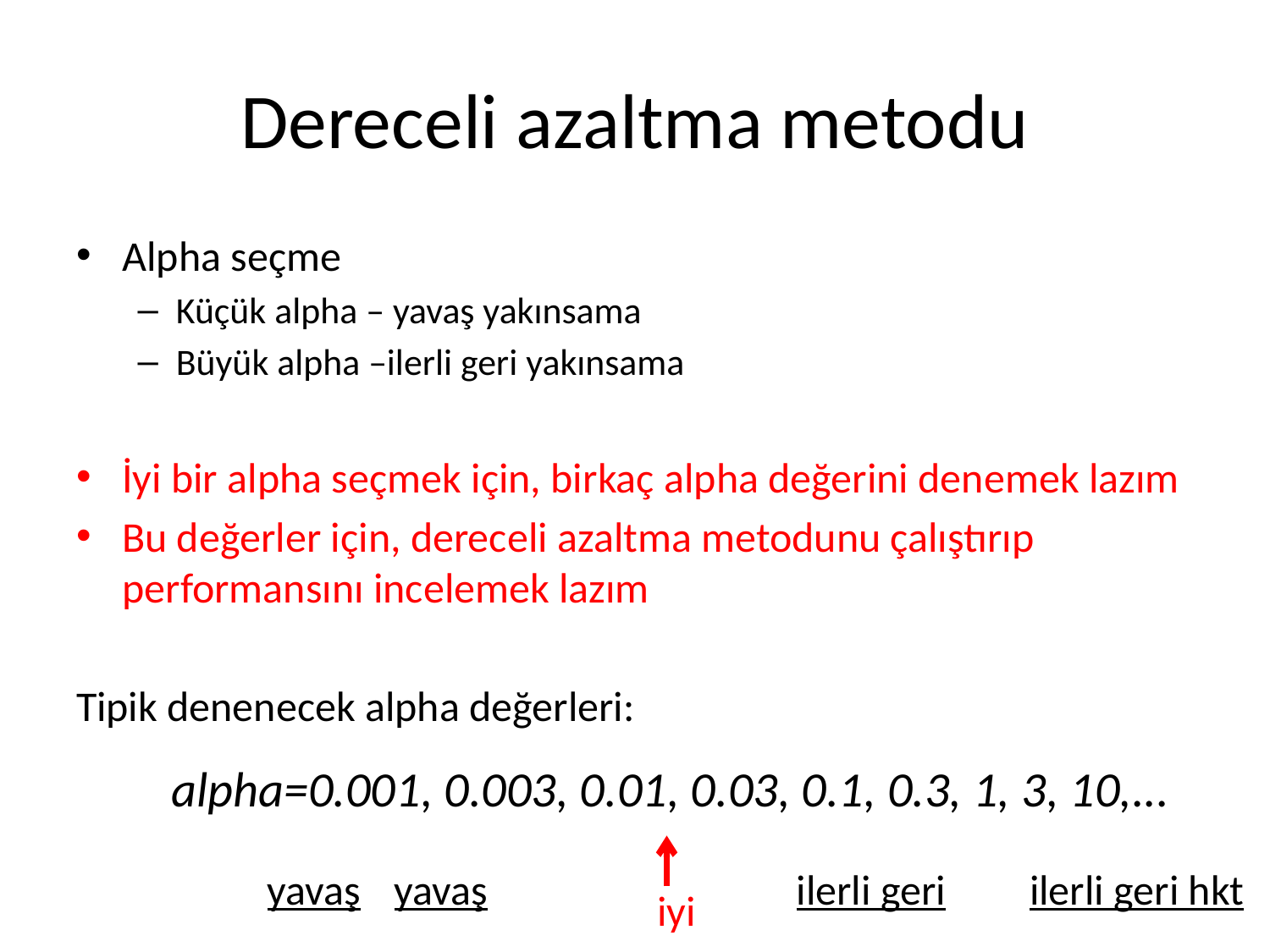

# Dereceli azaltma metodu
Alpha seçme
Küçük alpha – yavaş yakınsama
Büyük alpha –ilerli geri yakınsama

İyi bir alpha seçmek için, birkaç alpha değerini denemek lazım
Bu değerler için, dereceli azaltma metodunu çalıştırıp performansını incelemek lazım

Tipik denenecek alpha değerleri:

alpha=0.001, 0.003, 0.01, 0.03, 0.1, 0.3, 1, 3, 10,...
yavaş
yavaş
ilerli geri
ilerli geri hkt
iyi